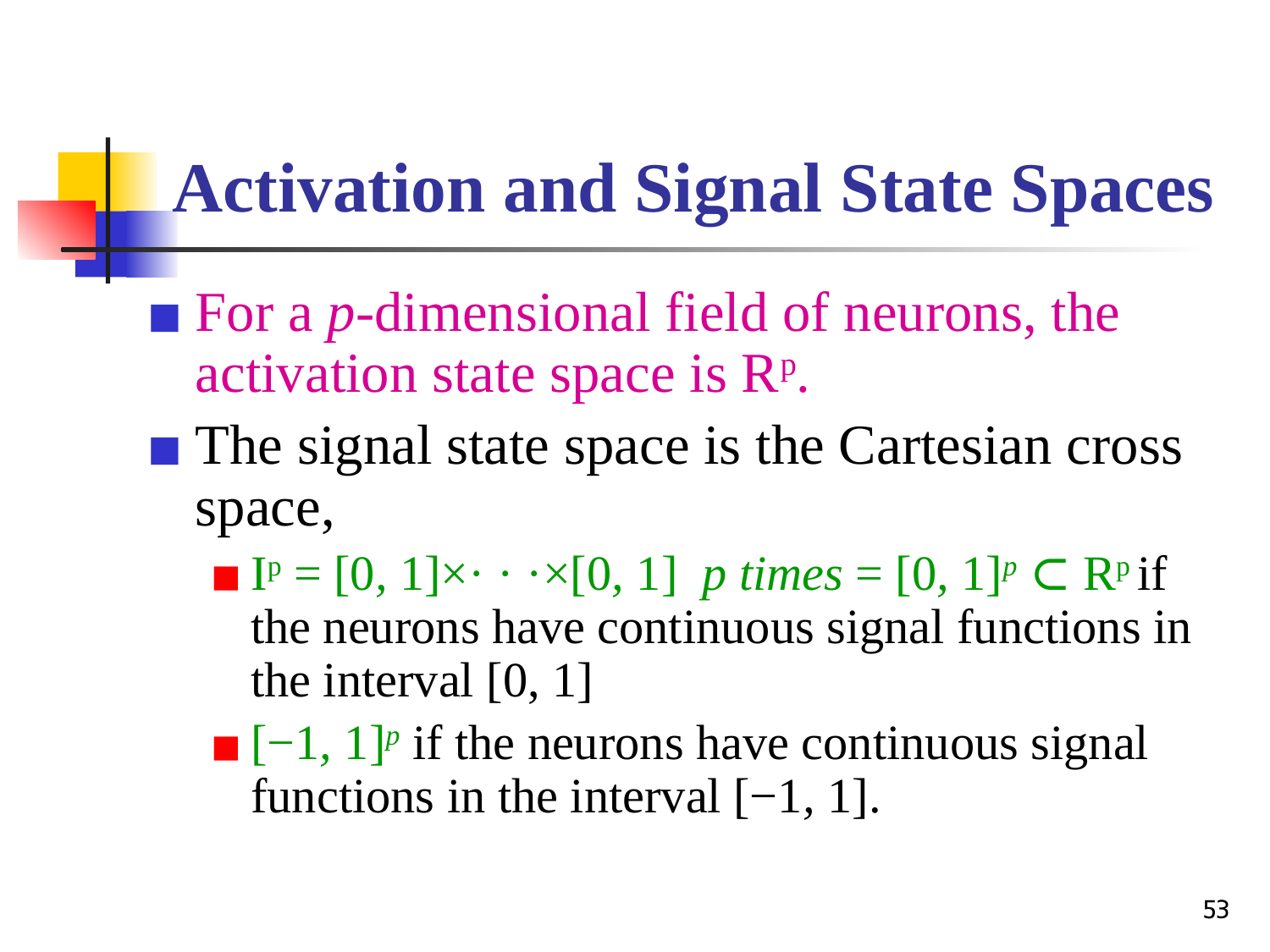

# Activation and Signal State Spaces
For a p-dimensional field of neurons, the activation state space is Rp.
The signal state space is the Cartesian cross space,
Ip = [0, 1]×· · ·×[0, 1]  p times = [0, 1]p ⊂ Rp if the neurons have continuous signal functions in the interval [0, 1]
[−1, 1]p if the neurons have continuous signal functions in the interval [−1, 1].
53